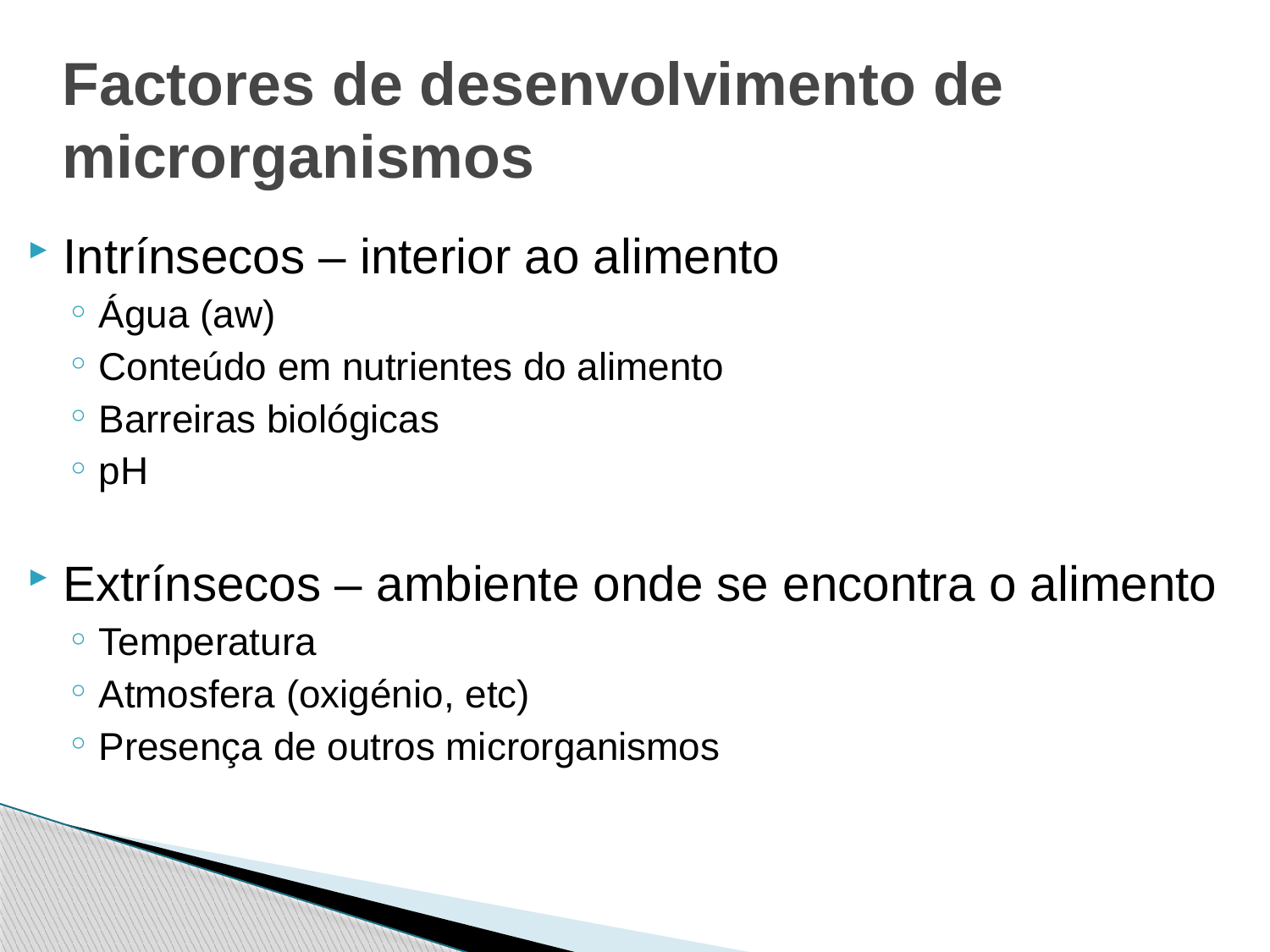

# Factores de desenvolvimento de microrganismos
Intrínsecos – interior ao alimento
Água (aw)
Conteúdo em nutrientes do alimento
Barreiras biológicas
pH

Extrínsecos – ambiente onde se encontra o alimento
Temperatura
Atmosfera (oxigénio, etc)
Presença de outros microrganismos